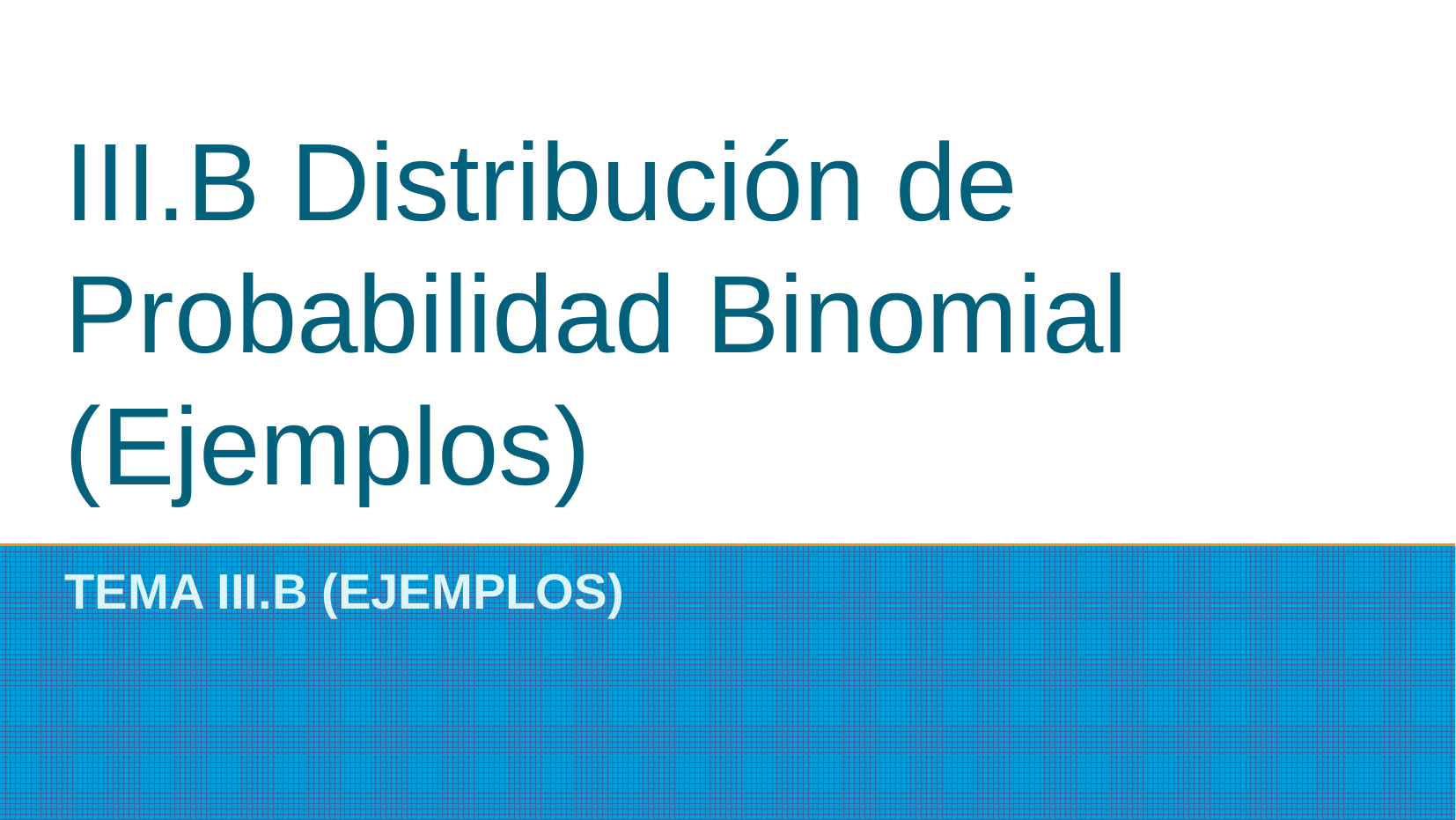

III.B Distribución de Probabilidad Binomial (Ejemplos)
TEMA III.B (EJEMPLOS)